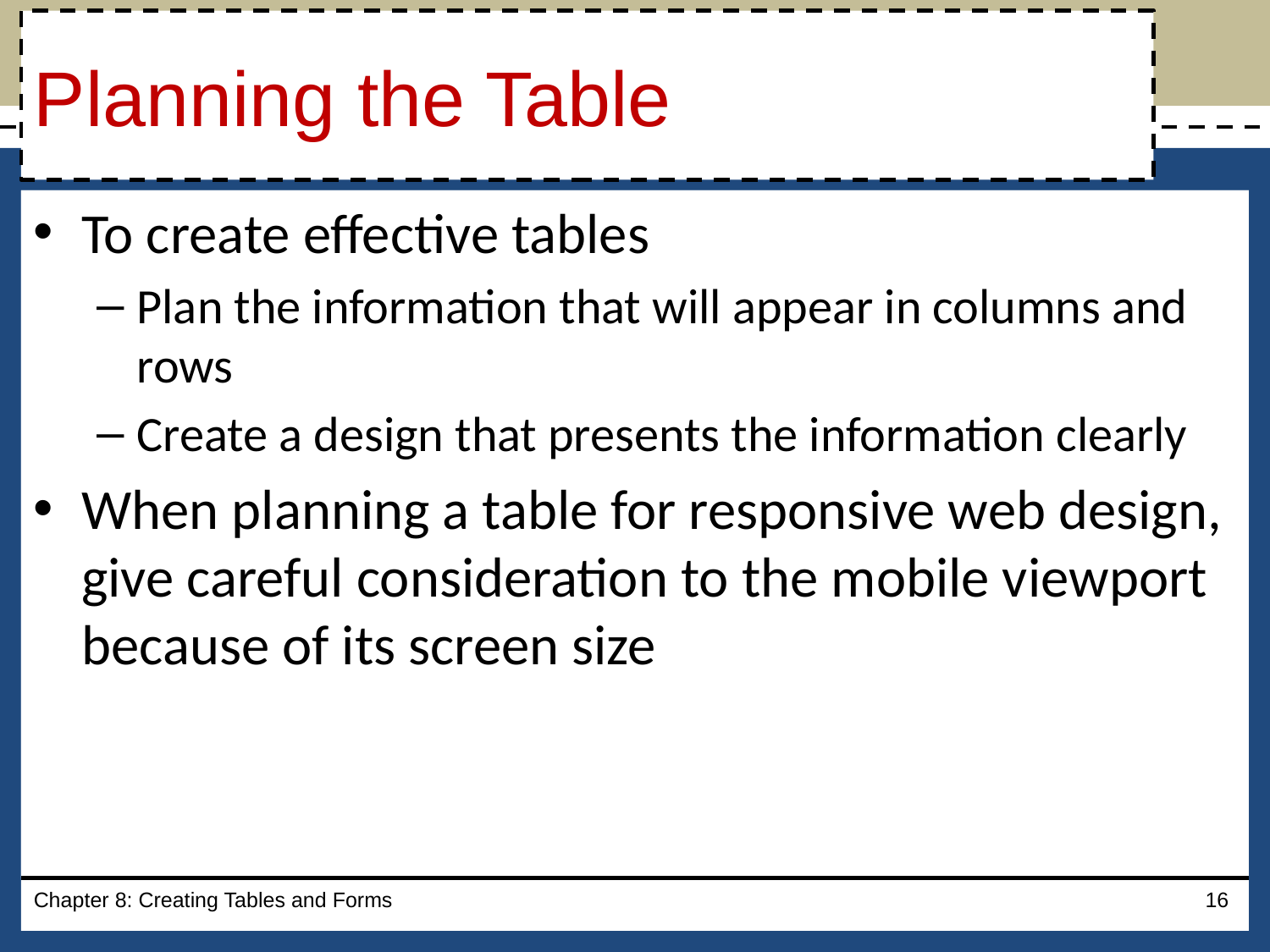

# Planning the Table
To create effective tables
Plan the information that will appear in columns and rows
Create a design that presents the information clearly
When planning a table for responsive web design, give careful consideration to the mobile viewport because of its screen size
Chapter 8: Creating Tables and Forms

16